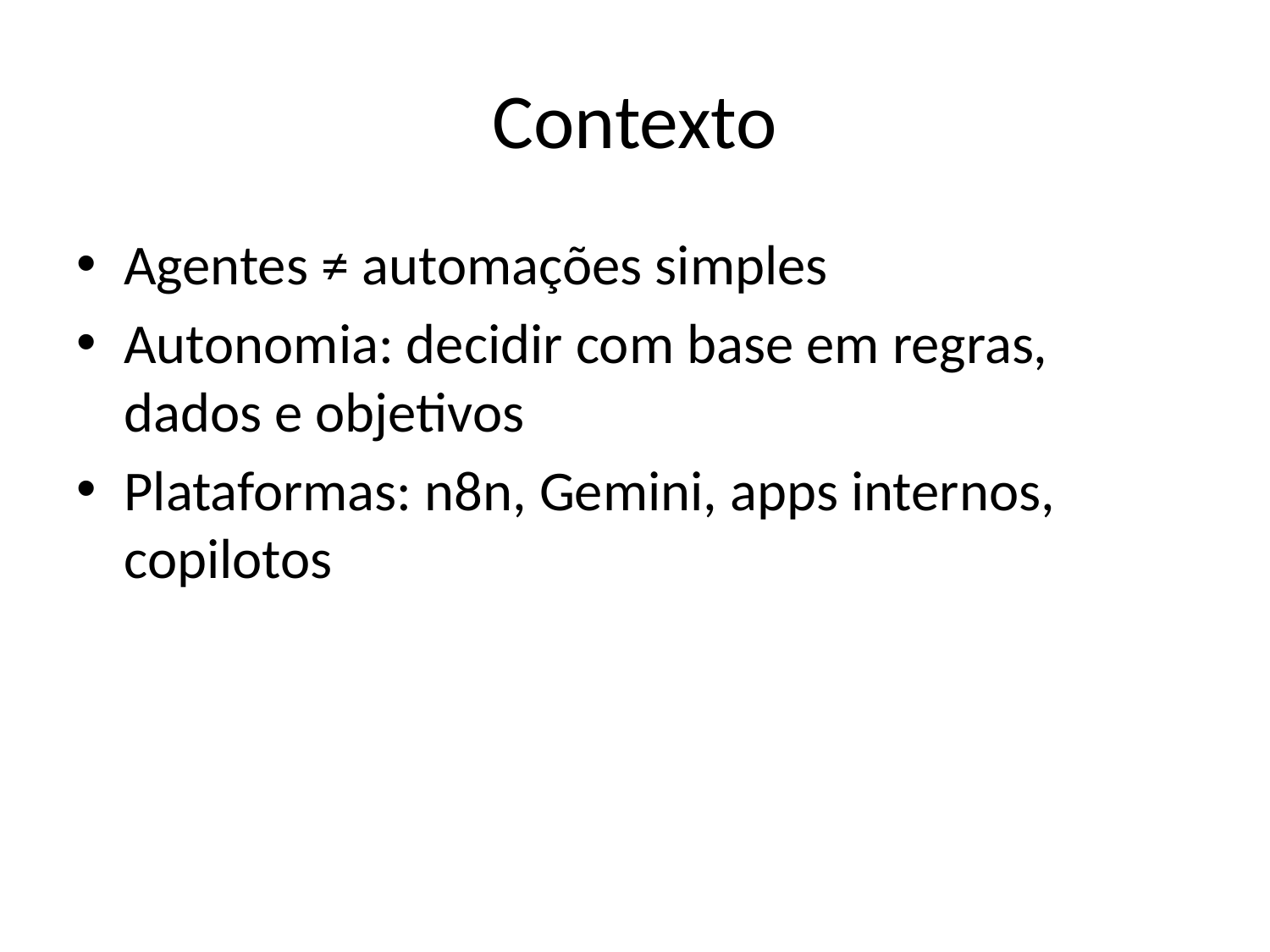

# Contexto
Agentes ≠ automações simples
Autonomia: decidir com base em regras, dados e objetivos
Plataformas: n8n, Gemini, apps internos, copilotos